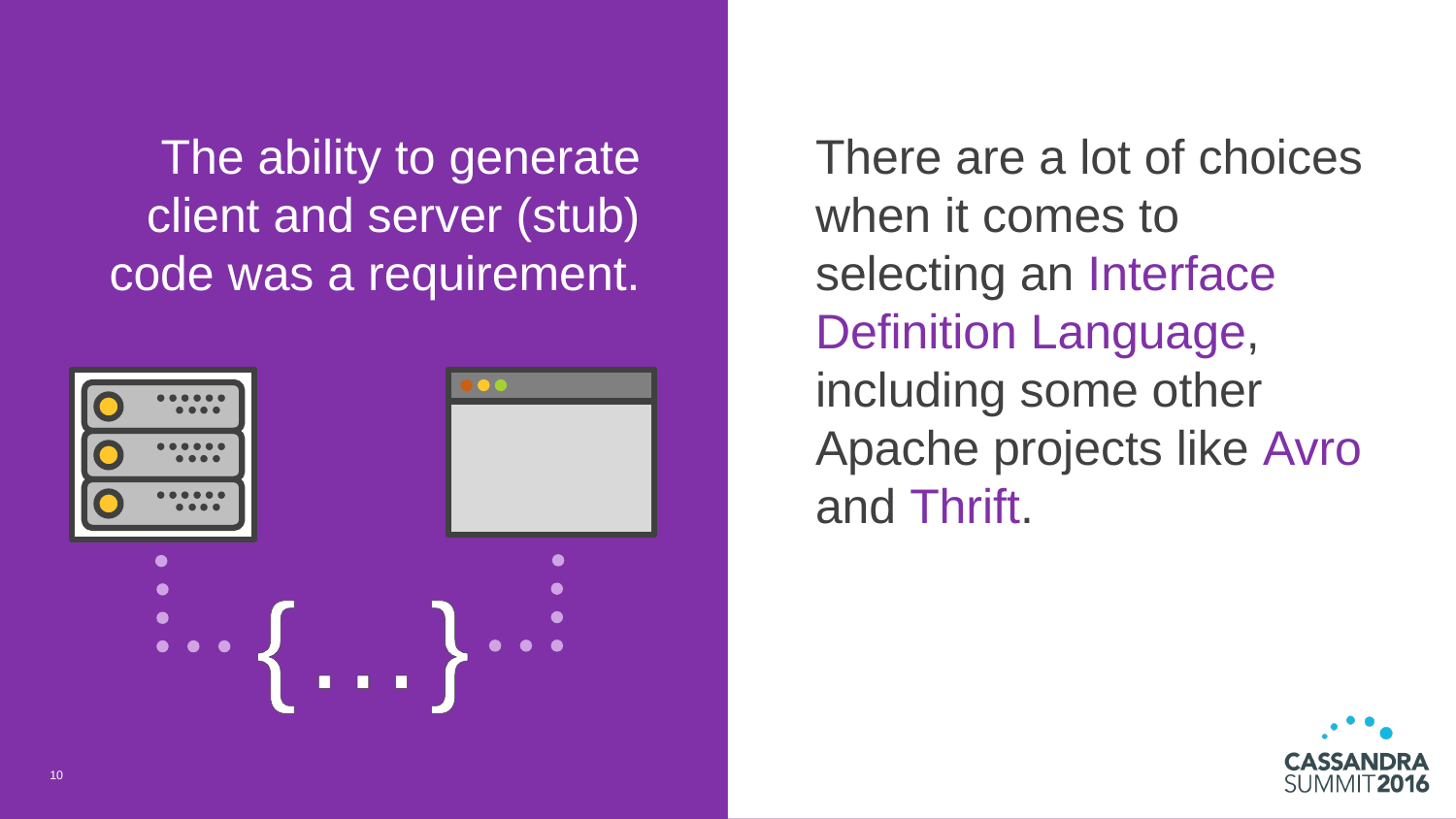

The ability to generate client and server (stub) code was a requirement.
There are a lot of choices when it comes to selecting an Interface Definition Language, including some other Apache projects like Avro and Thrift.

{…}
10